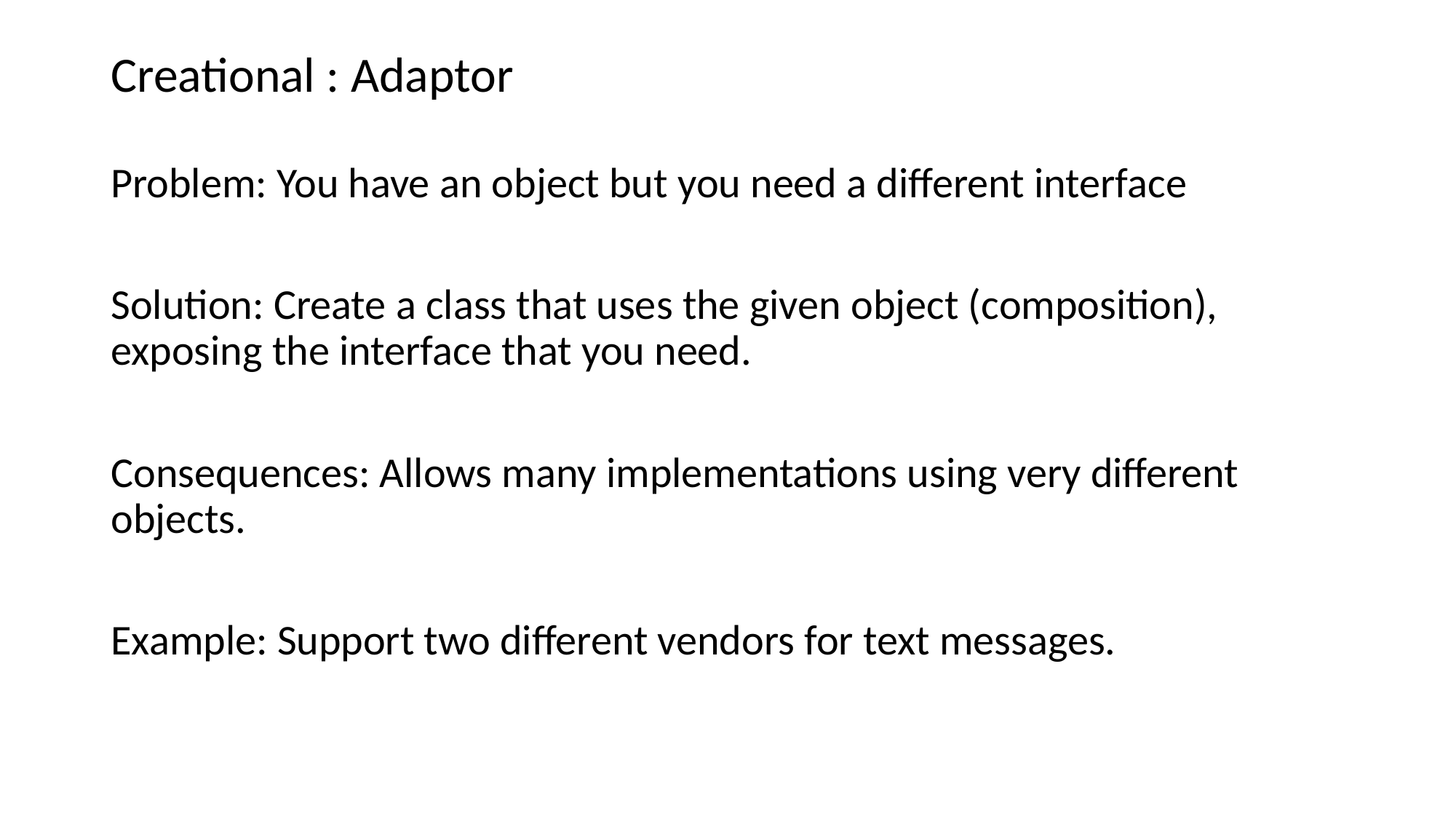

# Creational : Adaptor
Problem: You have an object but you need a different interface

Solution: Create a class that uses the given object (composition), exposing the interface that you need.

Consequences: Allows many implementations using very different objects.

Example: Support two different vendors for text messages.